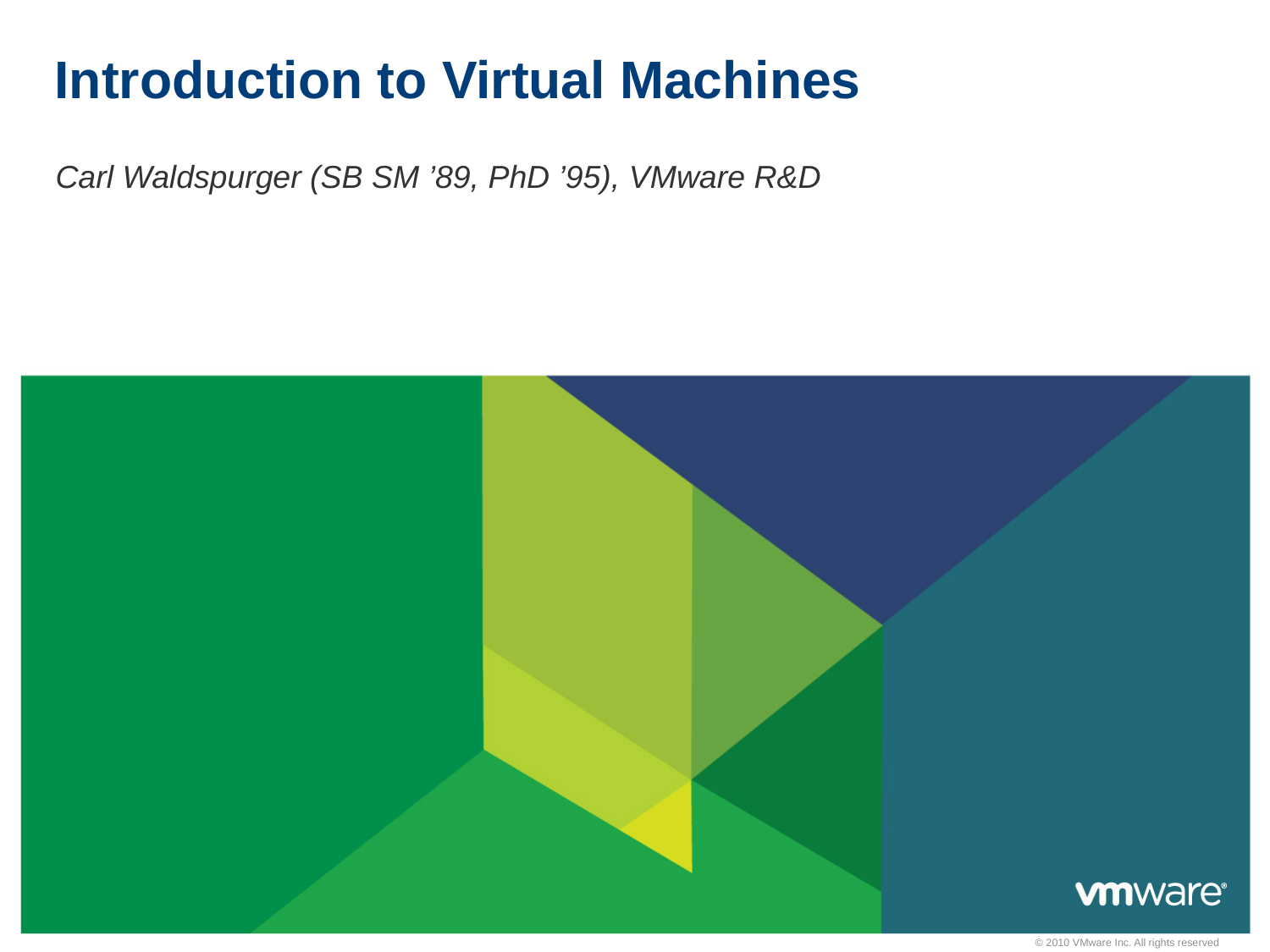

# Introduction to Virtual Machines
Carl Waldspurger (SB SM ’89, PhD ’95), VMware R&D